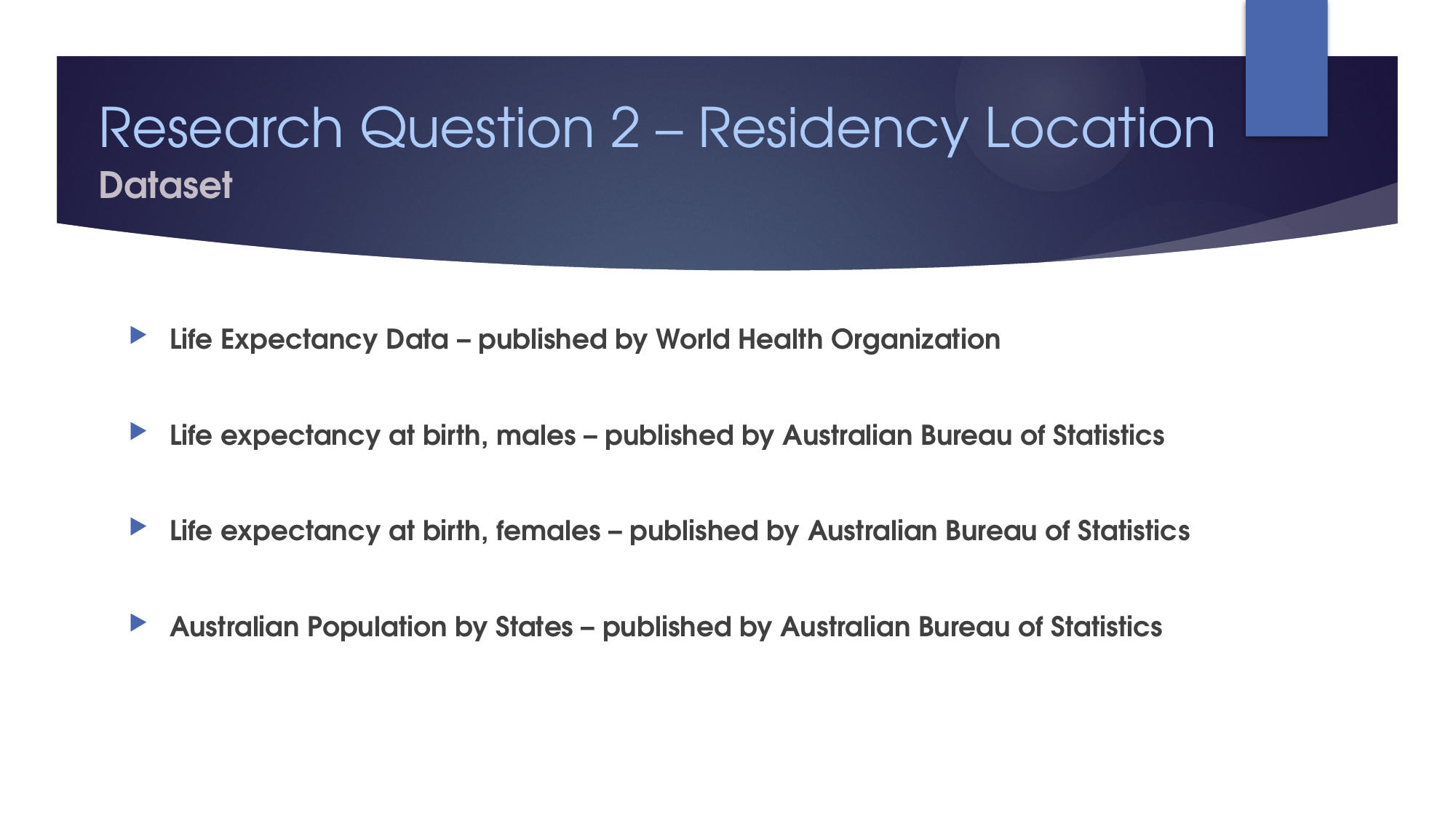

# Research Question 2 – Residency Location
Dataset
Life Expectancy Data – published by World Health Organization

Life expectancy at birth, males – published by Australian Bureau of Statistics

Life expectancy at birth, females – published by Australian Bureau of Statistics

Australian Population by States – published by Australian Bureau of Statistics